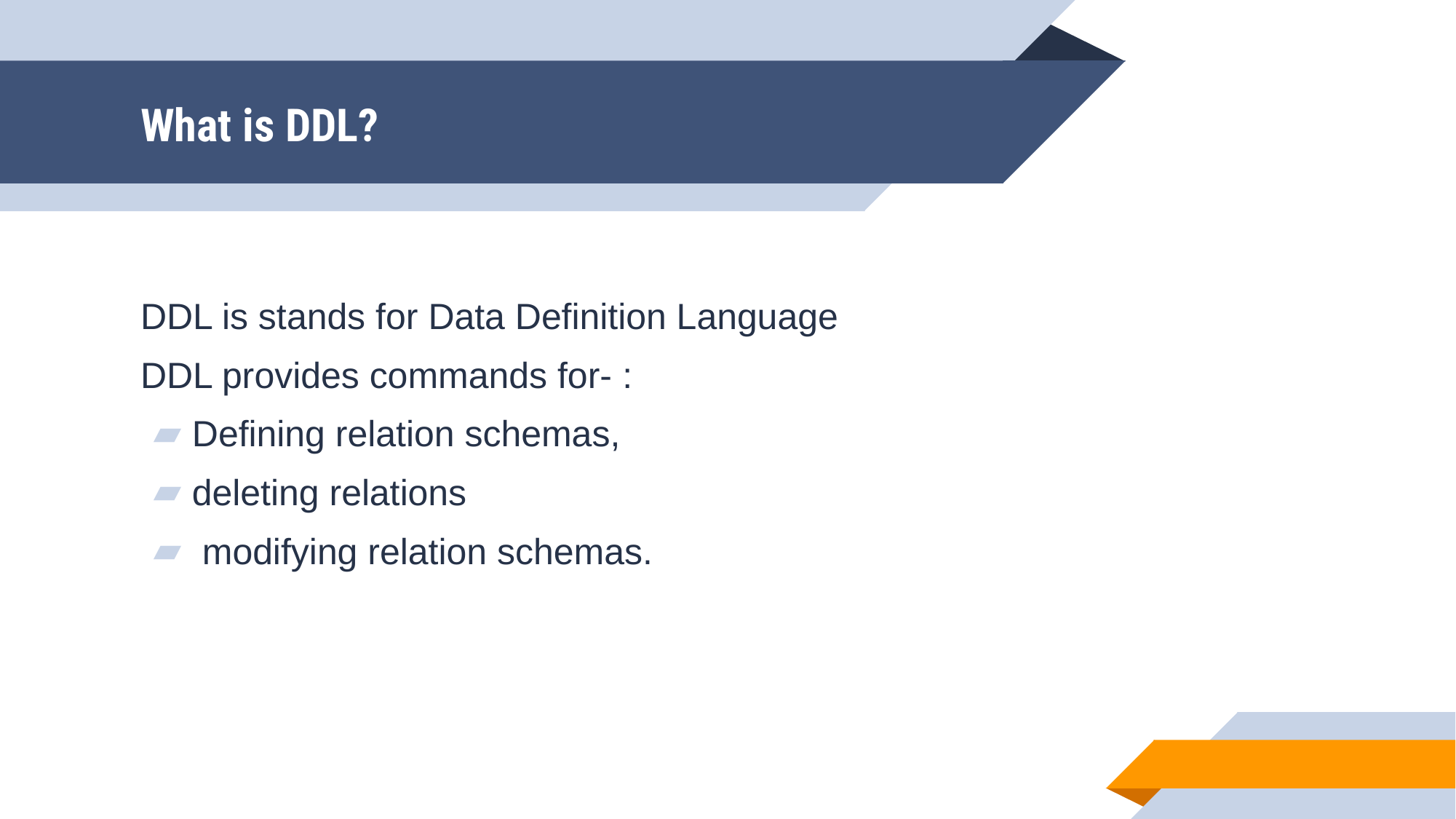

# What is DDL?
DDL is stands for Data Definition Language
DDL provides commands for- :
Defining relation schemas,
deleting relations
 modifying relation schemas.